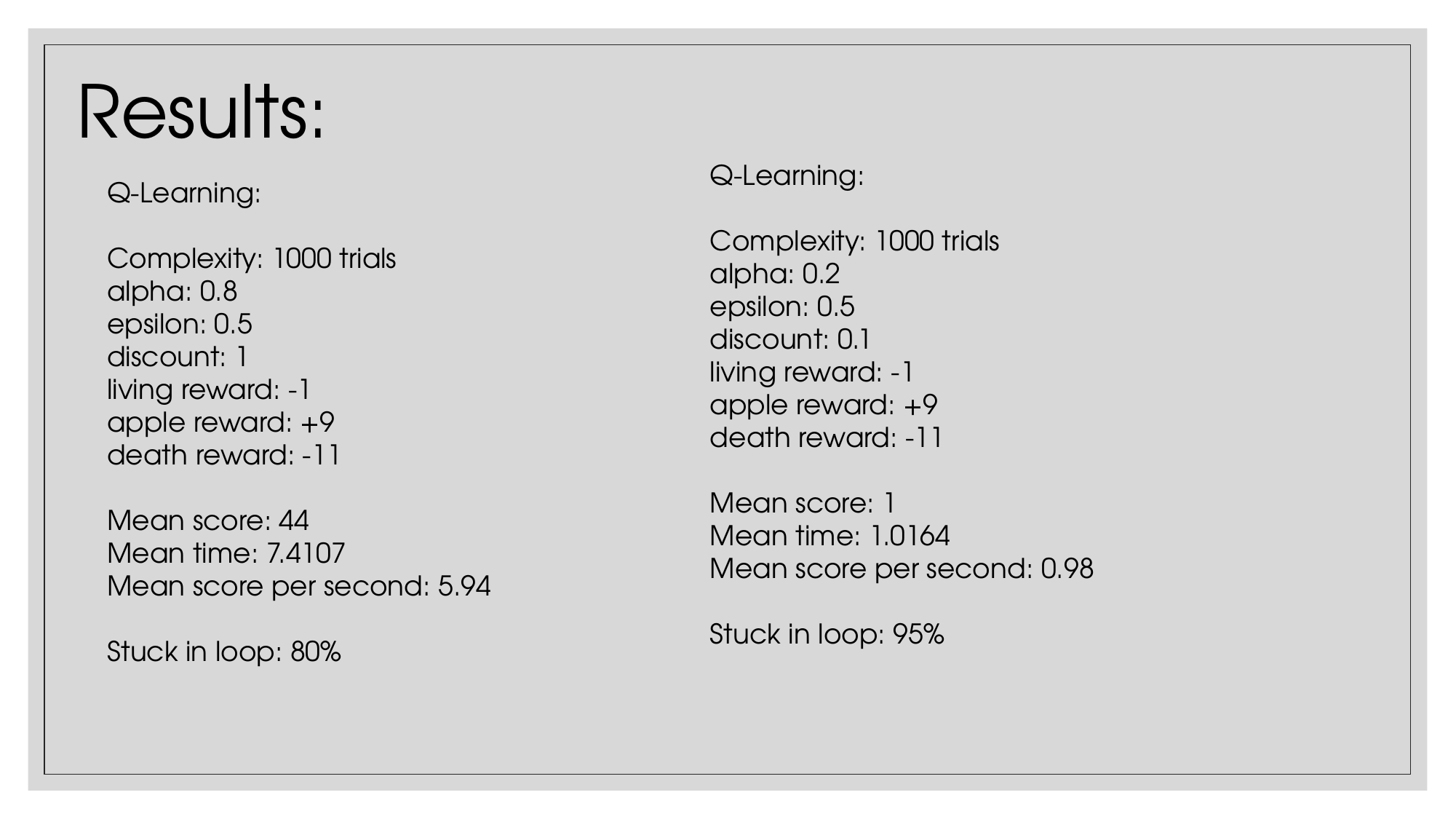

Results:
Q-Learning:

Complexity: 1000 trials
alpha: 0.2
epsilon: 0.5
discount: 0.1
living reward: -1
apple reward: +9
death reward: -11

Mean score: 1
Mean time: 1.0164
Mean score per second: 0.98

Stuck in loop: 95%
Q-Learning:

Complexity: 1000 trials
alpha: 0.8
epsilon: 0.5
discount: 1
living reward: -1
apple reward: +9
death reward: -11

Mean score: 44
Mean time: 7.4107
Mean score per second: 5.94

Stuck in loop: 80%